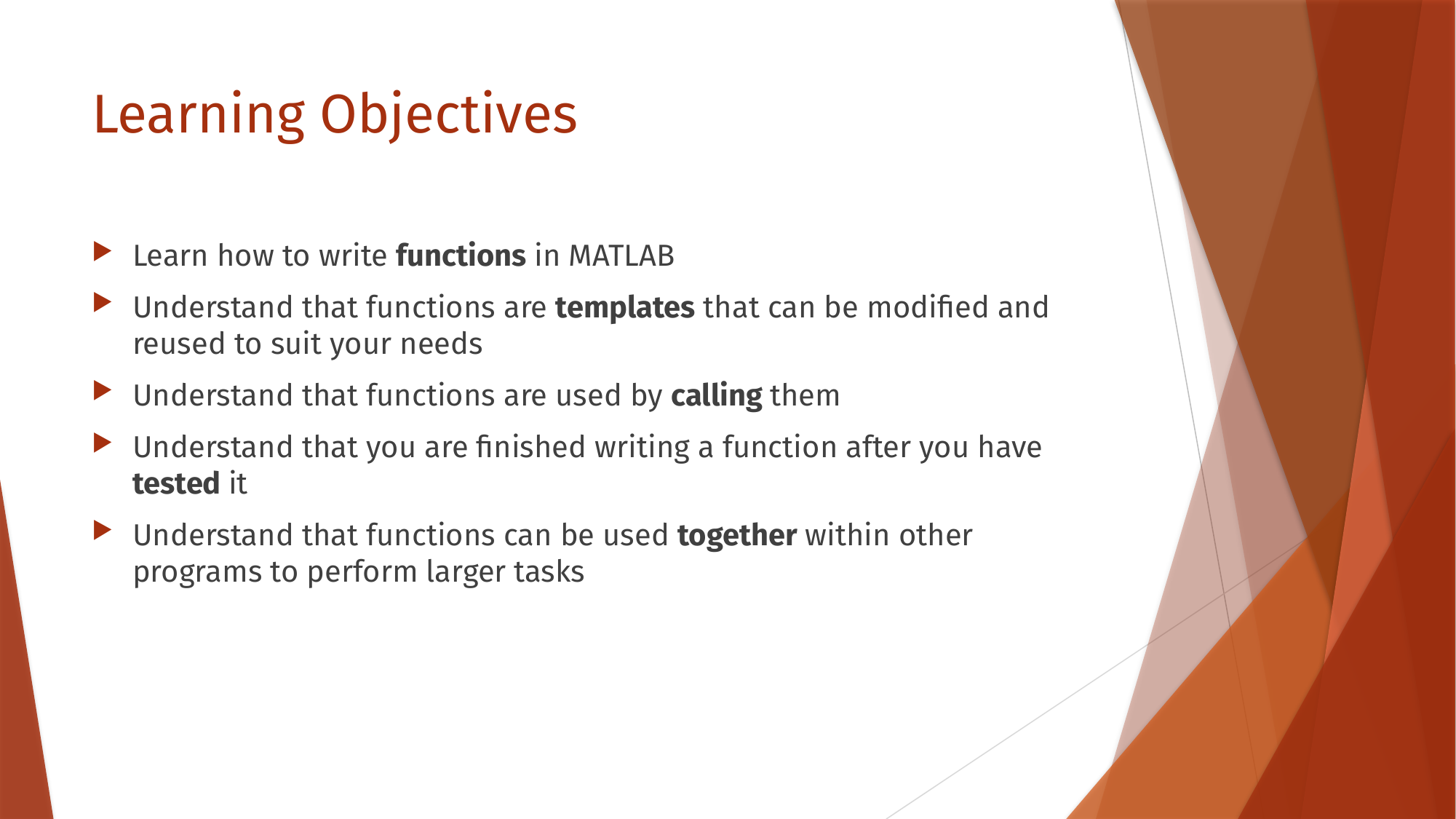

# Learning Objectives
Learn how to write functions in MATLAB
Understand that functions are templates that can be modified and reused to suit your needs
Understand that functions are used by calling them
Understand that you are finished writing a function after you have tested it
Understand that functions can be used together within other programs to perform larger tasks